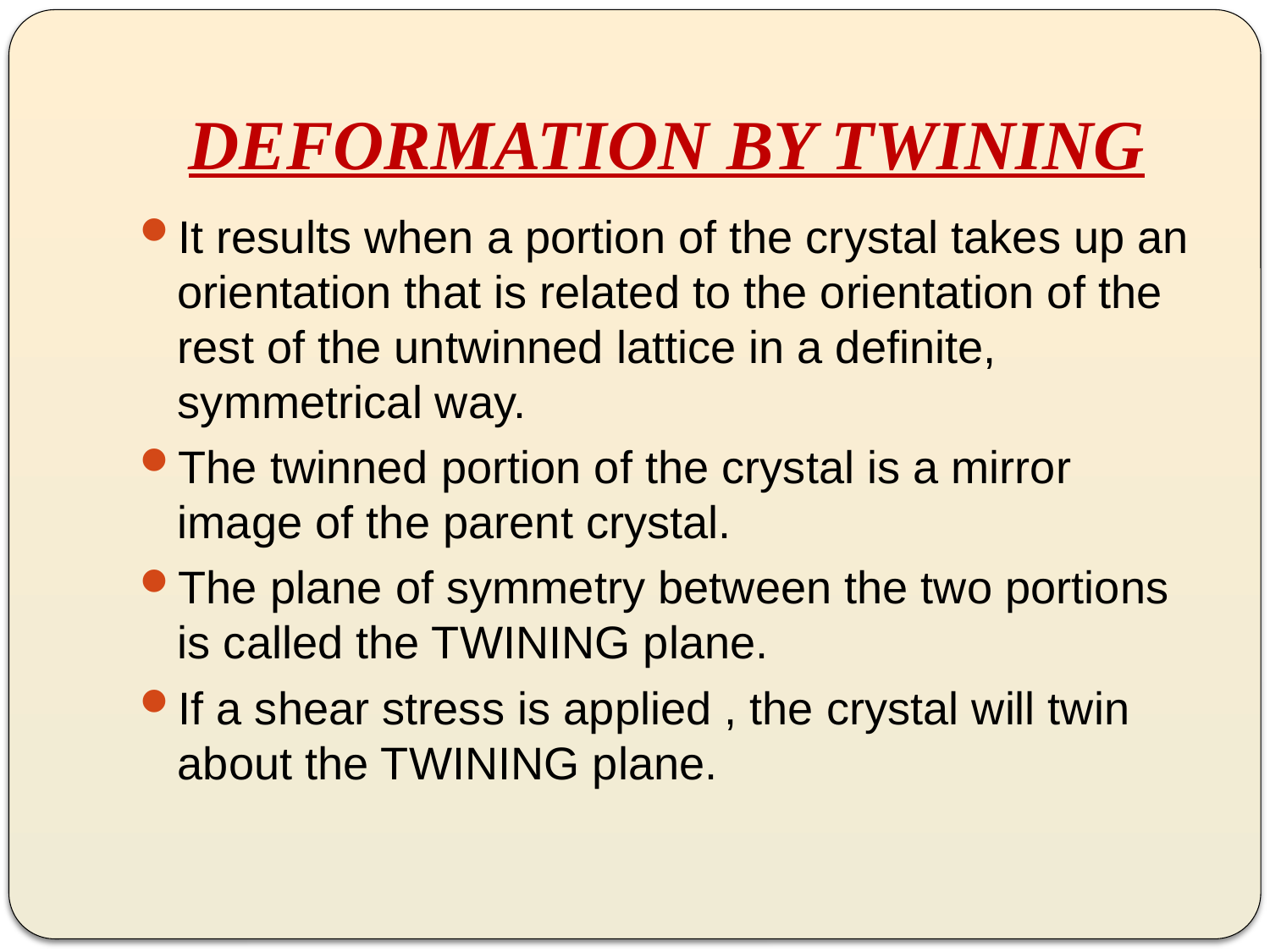

# DEFORMATION BY TWINING
It results when a portion of the crystal takes up an orientation that is related to the orientation of the rest of the untwinned lattice in a definite, symmetrical way.
The twinned portion of the crystal is a mirror image of the parent crystal.
The plane of symmetry between the two portions is called the TWINING plane.
If a shear stress is applied , the crystal will twin about the TWINING plane.